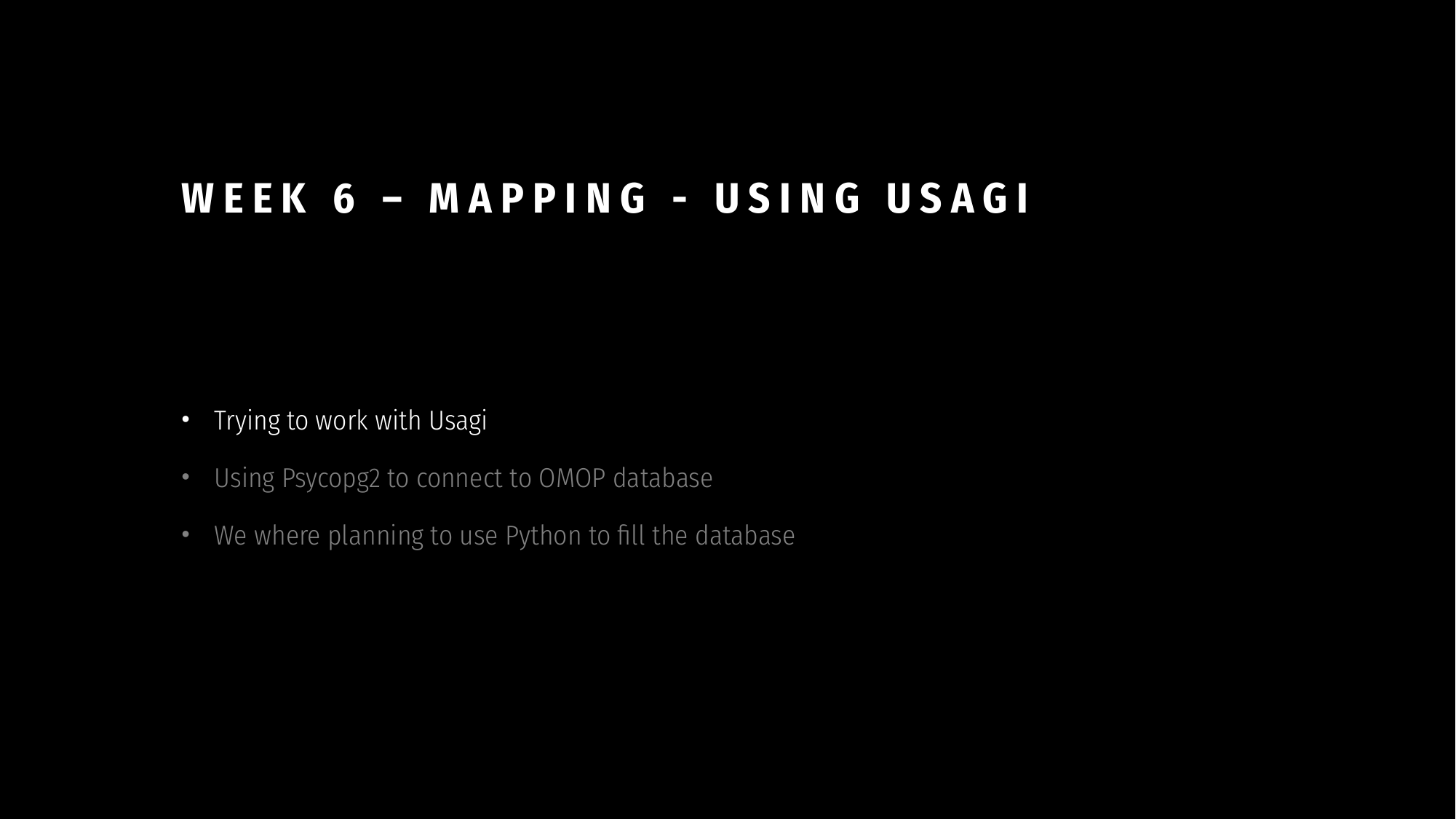

# Week 6 – mapping - using usagi
Trying to work with Usagi
Using Psycopg2 to connect to OMOP database
We where planning to use Python to fill the database